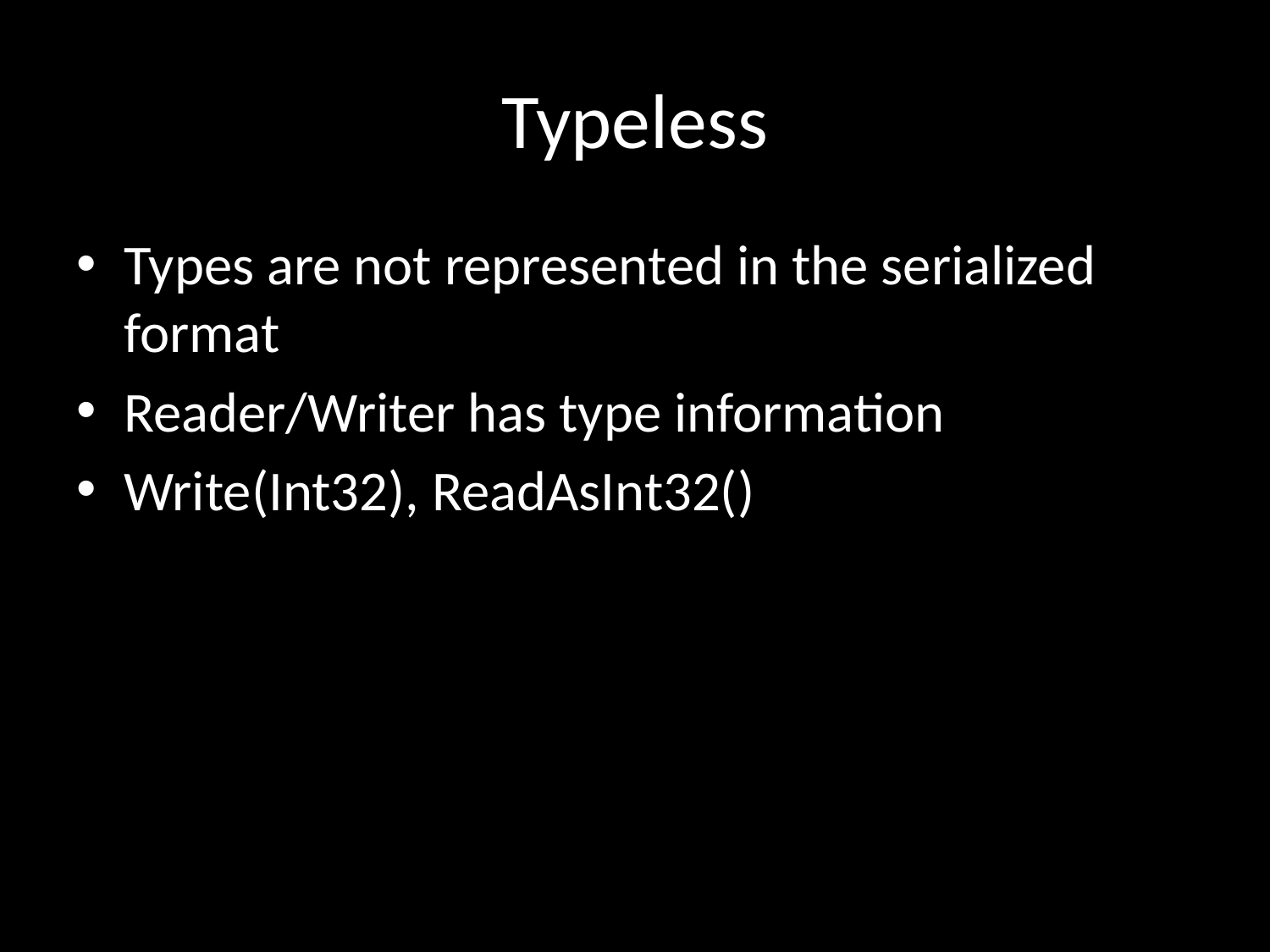

# Typeless
Types are not represented in the serialized format
Reader/Writer has type information
Write(Int32), ReadAsInt32()